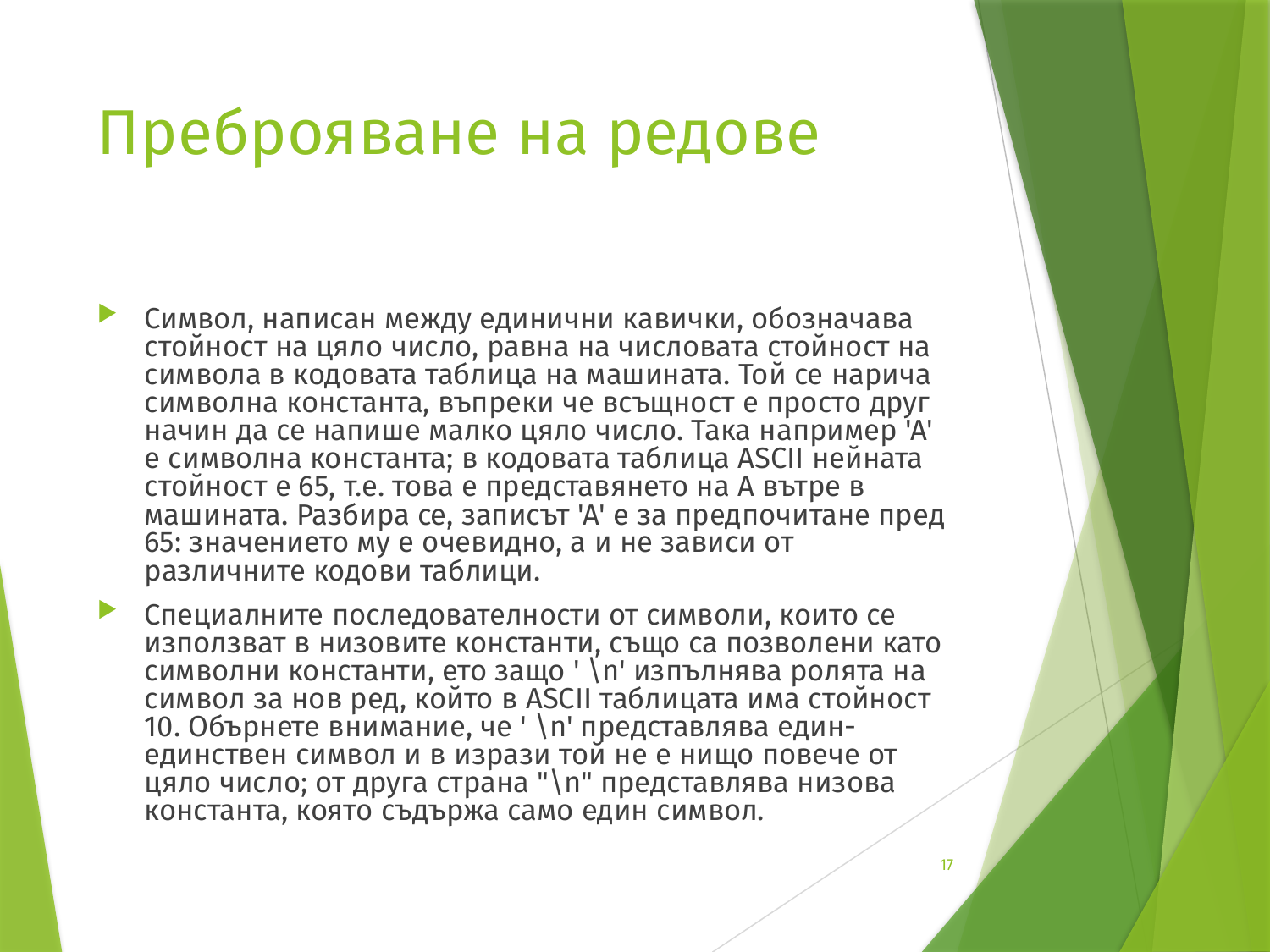

# Преброяване на редове
Символ, написан между единични кавички, обозначава стойност на цяло число, равна на числовата стойност на символа в кодовата таблица на машината. Той се нарича символна константа, въпреки че всъщност е просто друг начин да се напише малко цяло число. Така например 'А' е символна константа; в кодовата таблица ASCII нейната стойност е 65, т.е. това е представянето на А вътре в машината. Разбира се, записът 'А' е за предпочитане пред 65: значението му е очевидно, а и не зависи от различните кодови таблици.
Специалните последователности от символи, които се използват в низовите константи, също са позволени като символни константи, ето защо ' \n' изпълнява ролята на символ за нов ред, който в ASCII таблицата има стойност 10. Обърнете внимание, че ' \n' представлява един-единствен символ и в изрази той не е нищо повече от цяло число; от друга страна "\n" представлява низова константа, която съдържа само един символ.

17